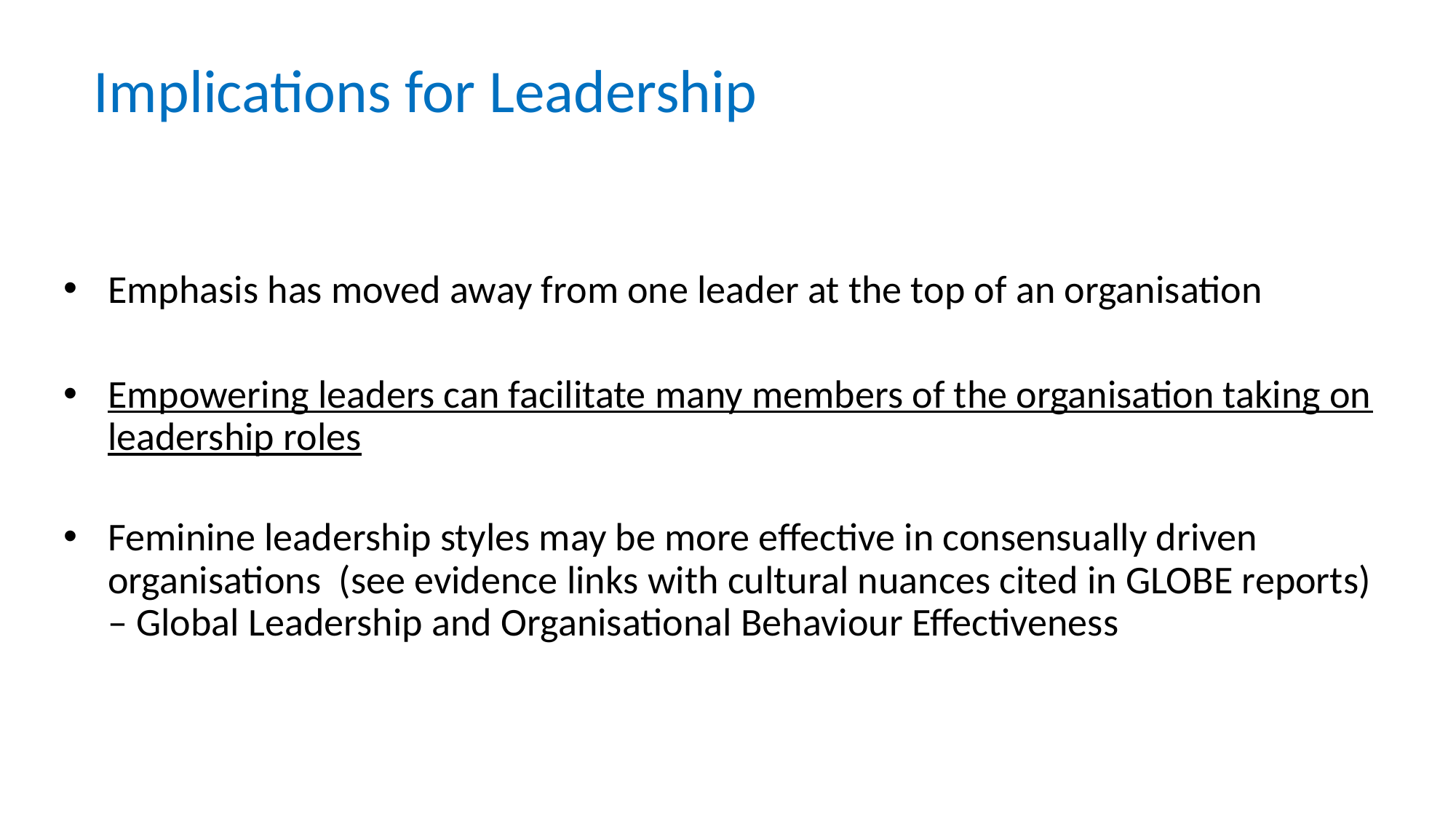

# Implications for Leadership
Emphasis has moved away from one leader at the top of an organisation
Empowering leaders can facilitate many members of the organisation taking on leadership roles
Feminine leadership styles may be more effective in consensually driven organisations  (see evidence links with cultural nuances cited in GLOBE reports) – Global Leadership and Organisational Behaviour Effectiveness